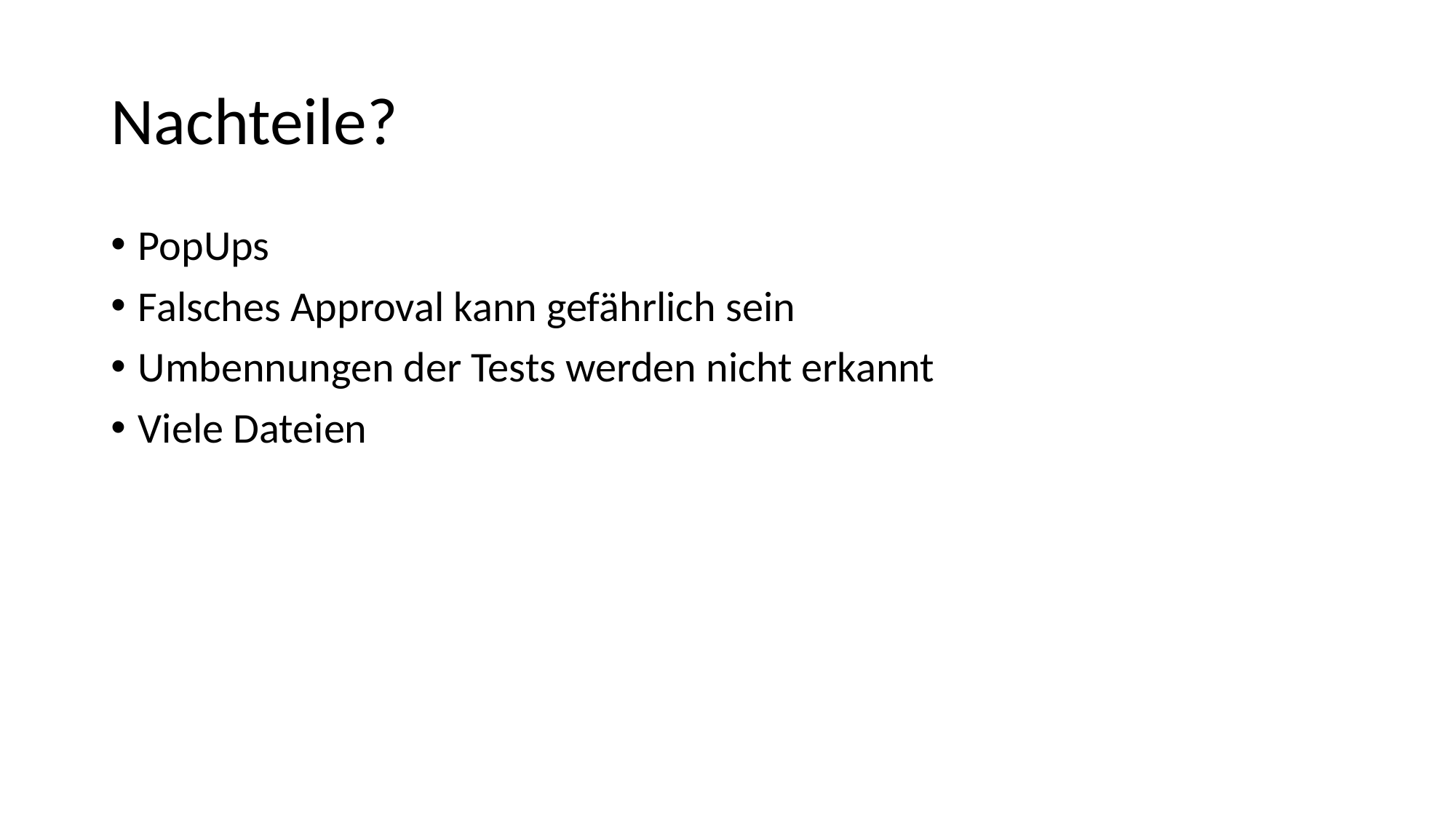

# Nachteile?
PopUps
Falsches Approval kann gefährlich sein
Umbennungen der Tests werden nicht erkannt
Viele Dateien